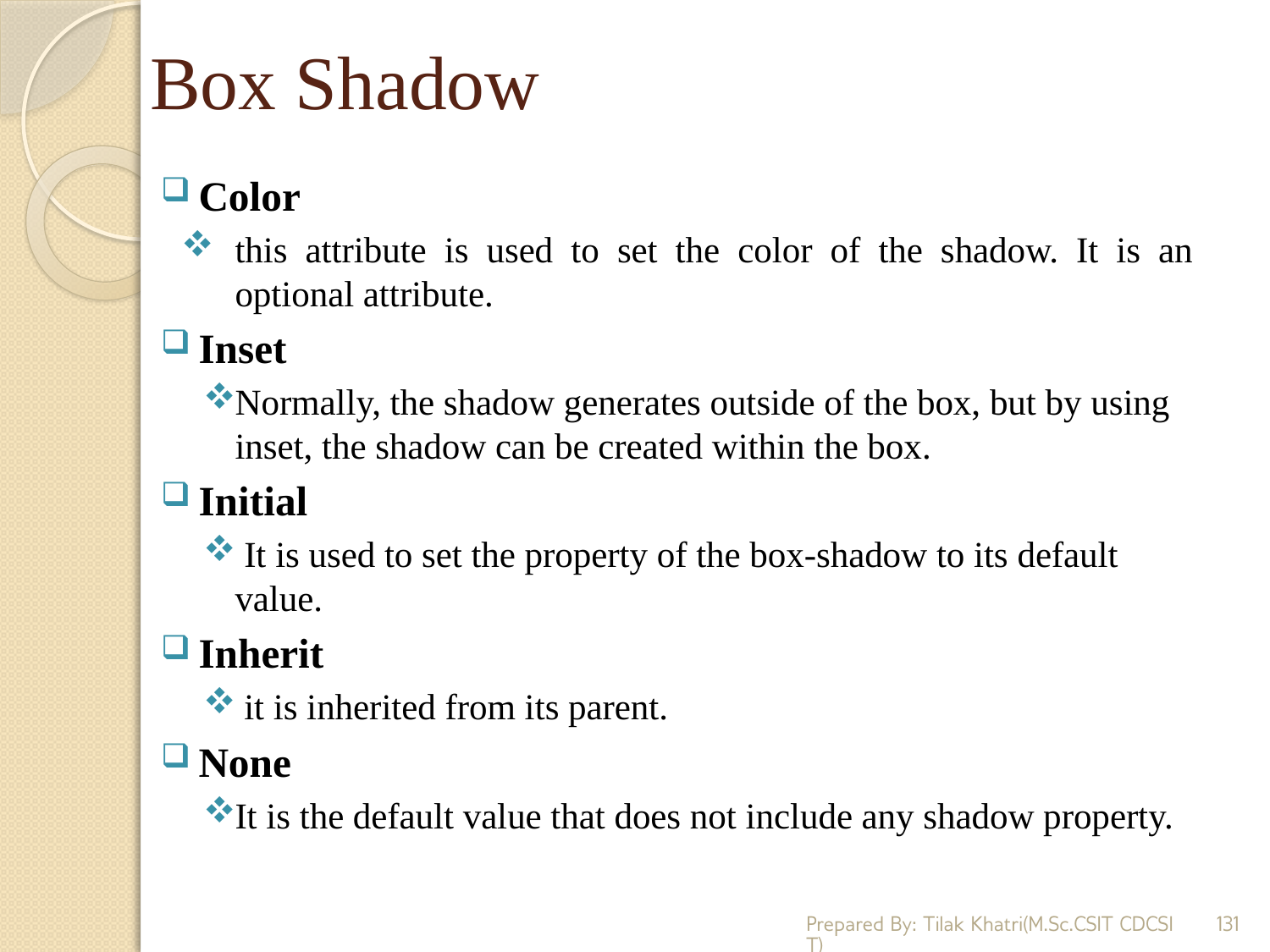

# Box Shadow
Color
this attribute is used to set the color of the shadow. It is an optional attribute.
Inset
Normally, the shadow generates outside of the box, but by using inset, the shadow can be created within the box.
Initial
 It is used to set the property of the box-shadow to its default value.
Inherit
 it is inherited from its parent.
None
It is the default value that does not include any shadow property.

Prepared By: Tilak Khatri(M.Sc.CSIT CDCSIT)
131